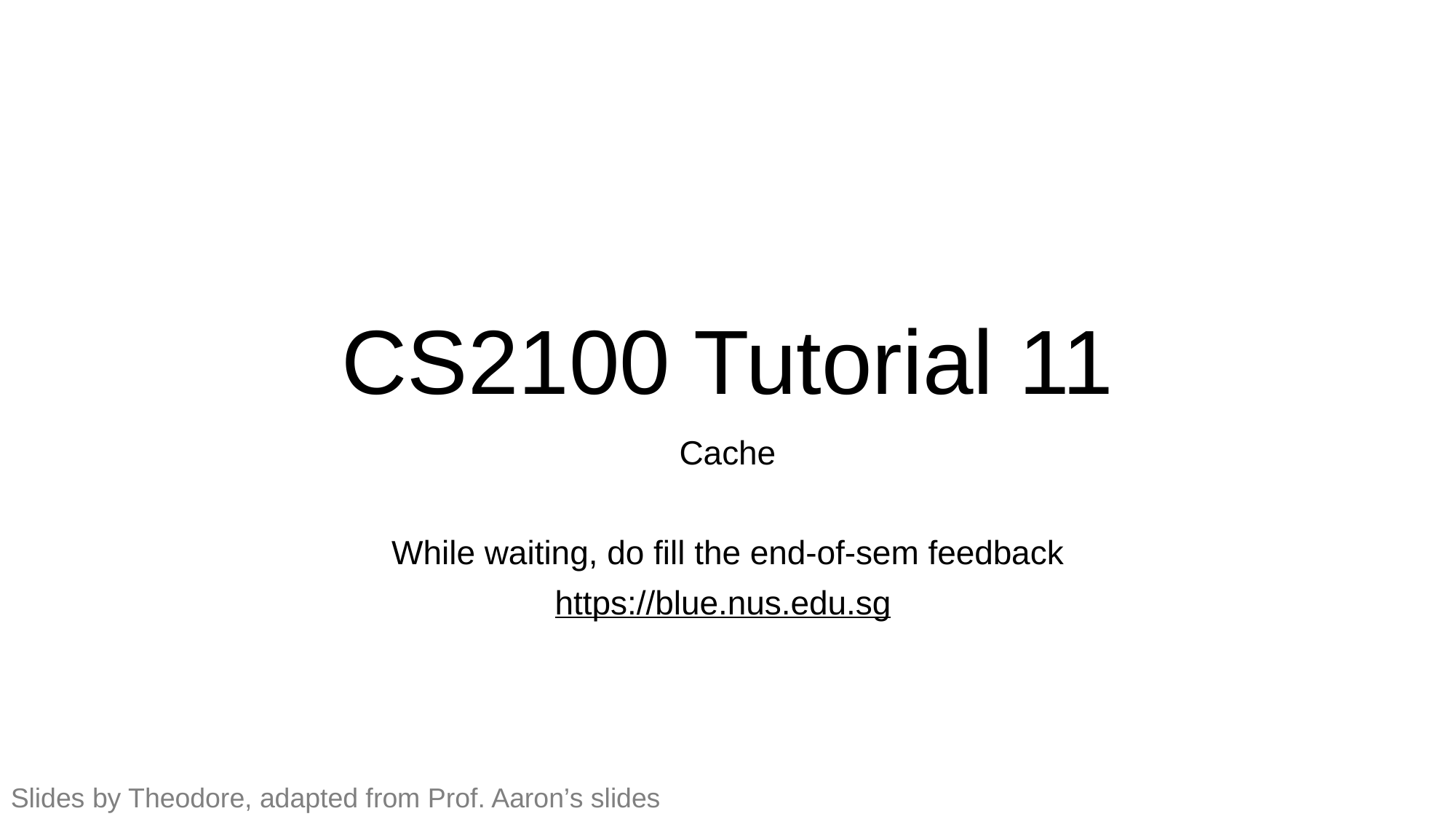

# CS2100 Tutorial 11
Cache

While waiting, do fill the end-of-sem feedback
https://blue.nus.edu.sg
Slides by Theodore, adapted from Prof. Aaron’s slides